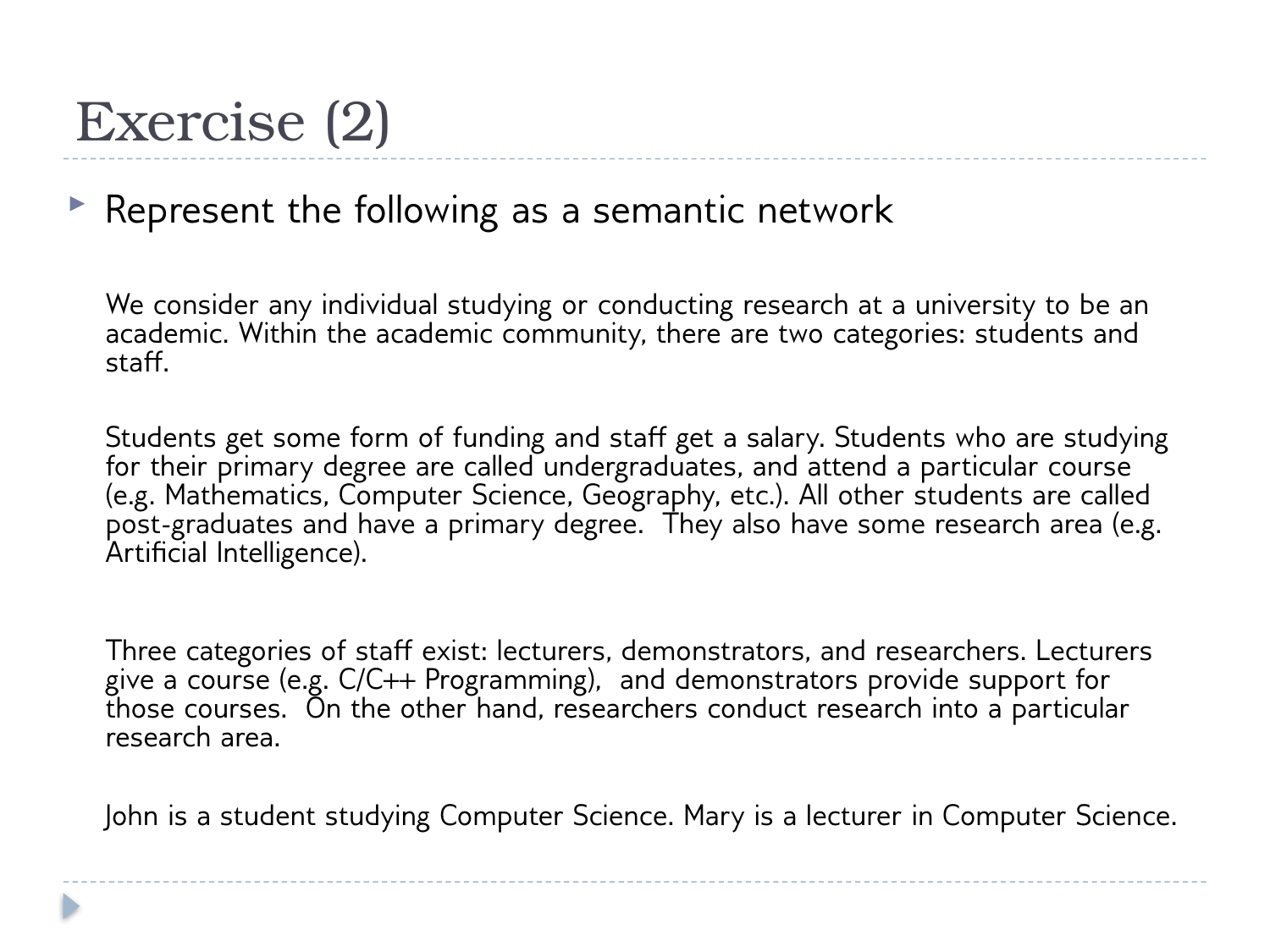

# Exercise (2)
Represent the following as a semantic network

	We consider any individual studying or conducting research at a university to be an academic. Within the academic community, there are two categories: students and staff.

	Students get some form of funding and staff get a salary. Students who are studying for their primary degree are called undergraduates, and attend a particular course (e.g. Mathematics, Computer Science, Geography, etc.). All other students are called post-graduates and have a primary degree.  They also have some research area (e.g. Artificial Intelligence).

	Three categories of staff exist: lecturers, demonstrators, and researchers. Lecturers give a course (e.g. C/C++ Programming),  and demonstrators provide support for those courses.  On the other hand, researchers conduct research into a particular research area.

	John is a student studying Computer Science. Mary is a lecturer in Computer Science.